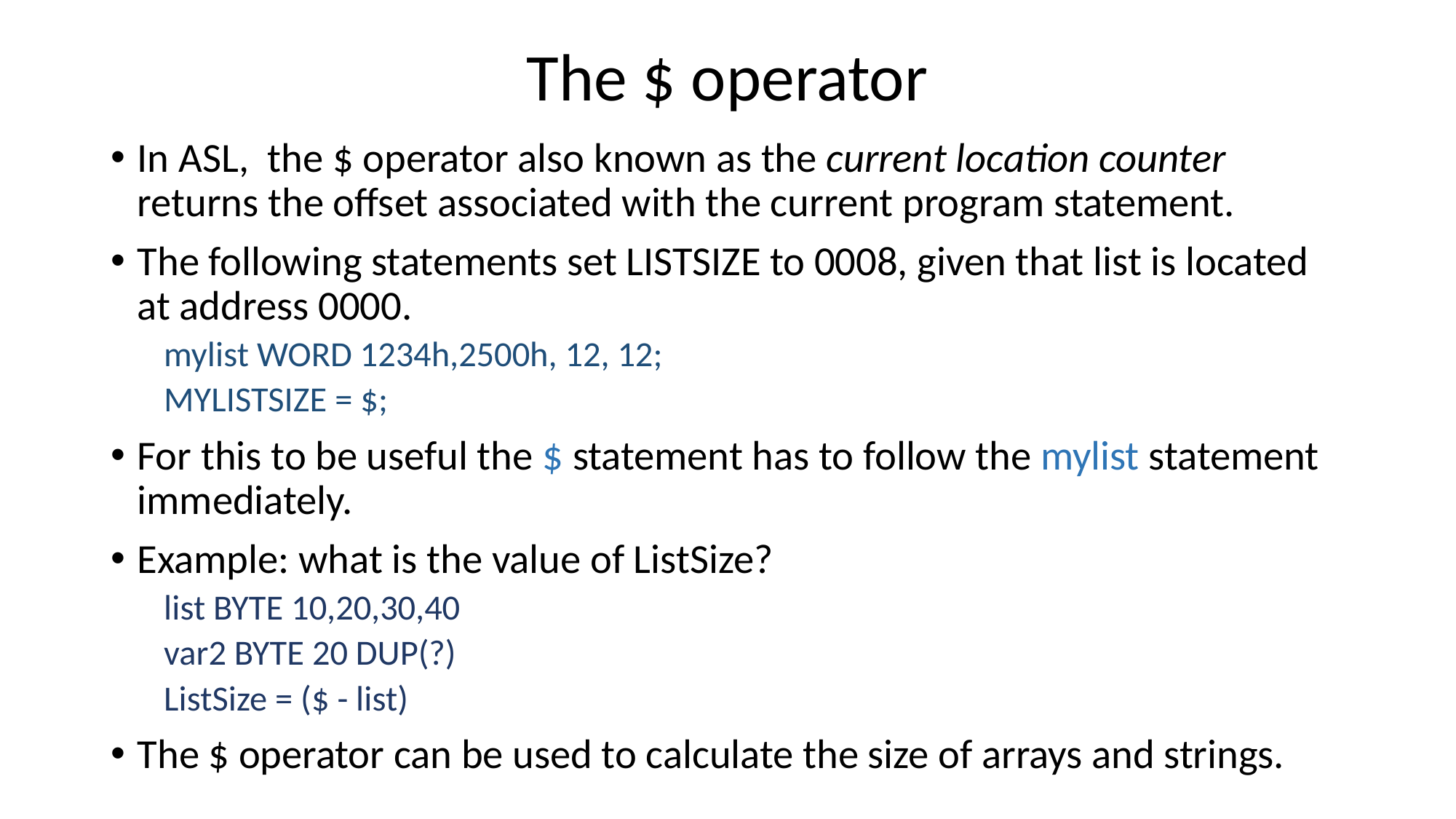

# The $ operator
In ASL,  the $ operator also known as the current location counter returns the offset associated with the current program statement.
The following statements set LISTSIZE to 0008, given that list is located at address 0000.
mylist WORD 1234h,2500h, 12, 12;
MYLISTSIZE = $;
For this to be useful the $ statement has to follow the mylist statement immediately.
Example: what is the value of ListSize?
list BYTE 10,20,30,40
var2 BYTE 20 DUP(?)
ListSize = ($ - list)
The $ operator can be used to calculate the size of arrays and strings.